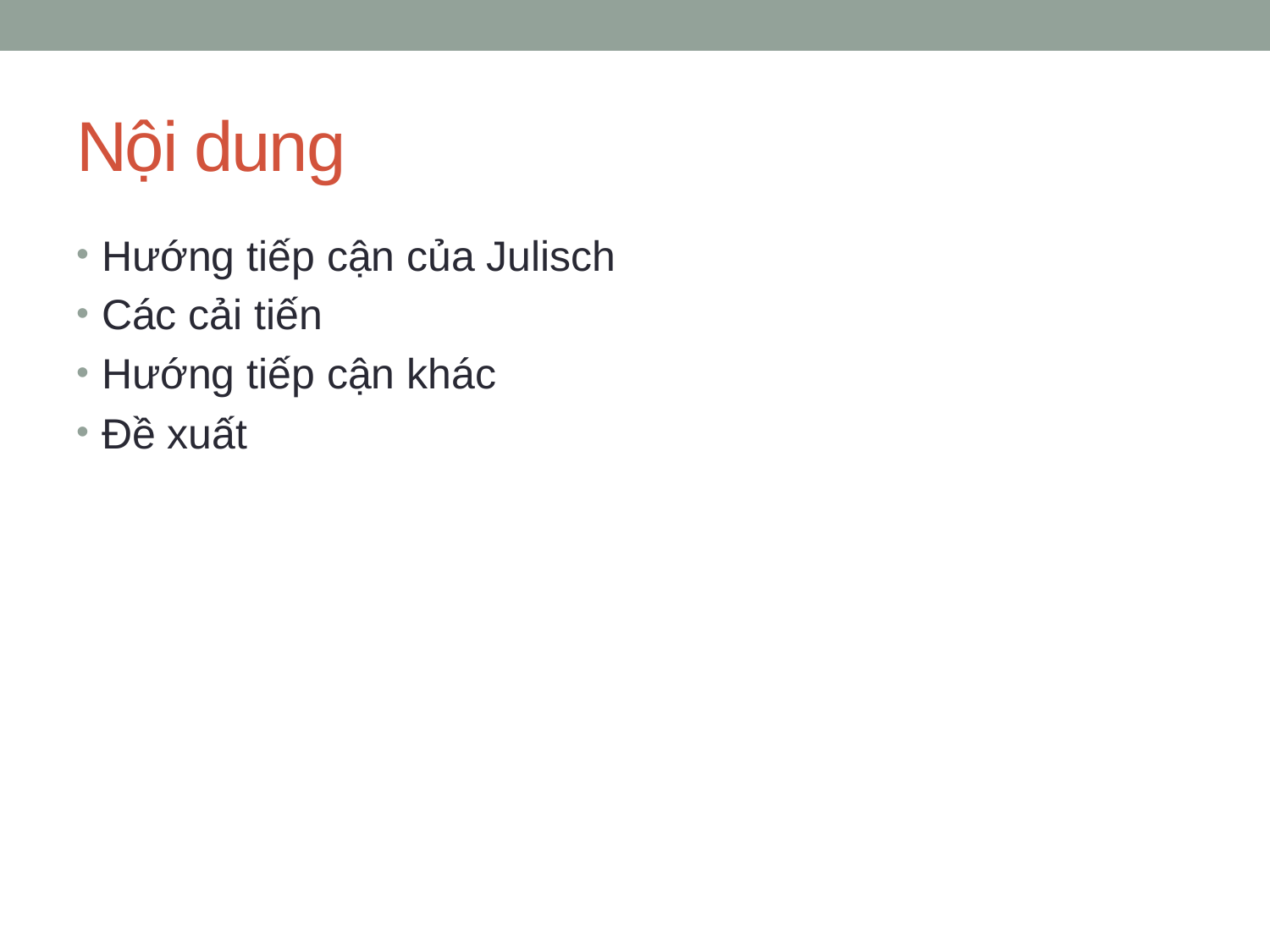

# Nội dung
Hướng tiếp cận của Julisch
Các cải tiến
Hướng tiếp cận khác
Đề xuất